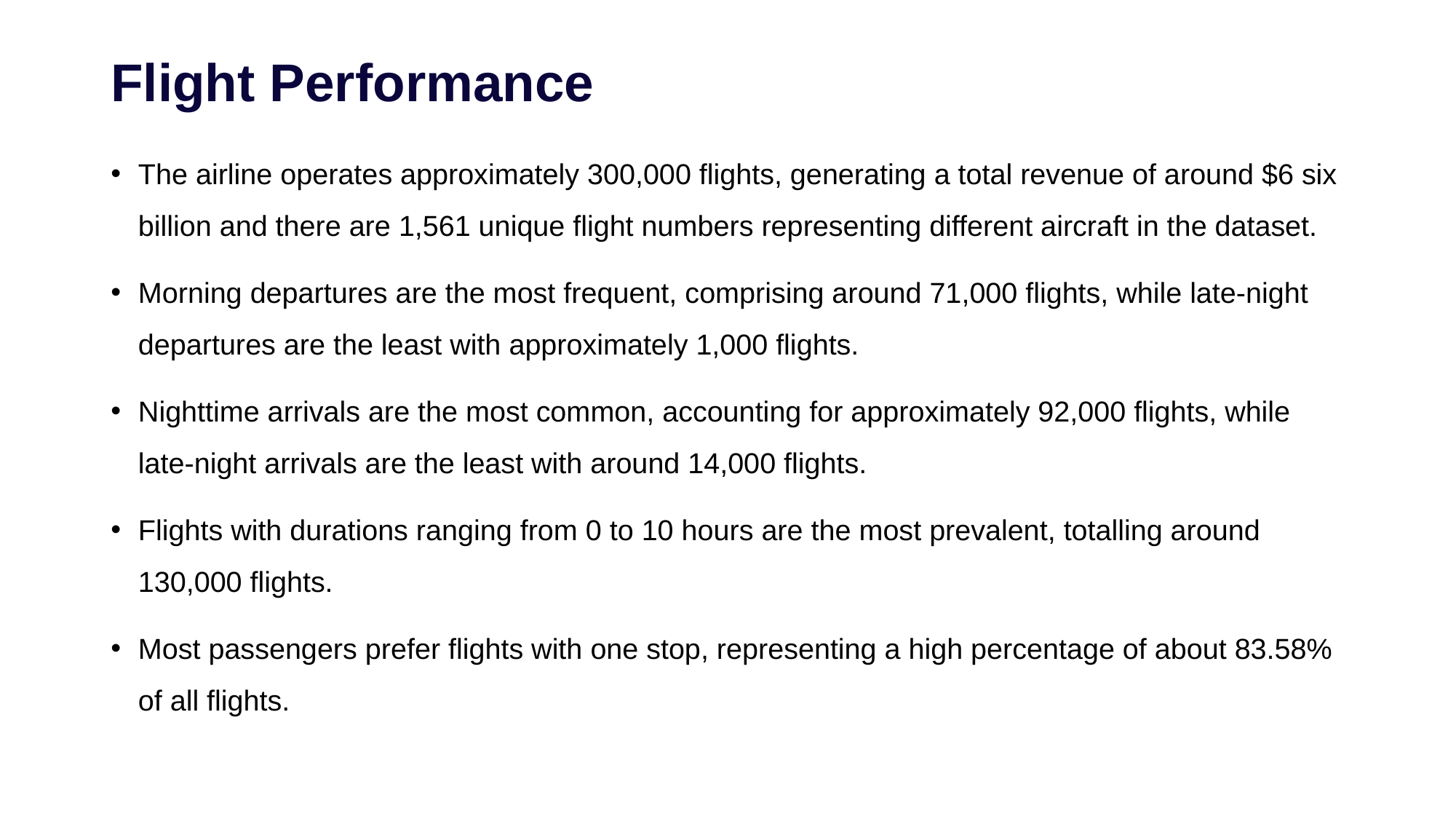

# Flight Performance
The airline operates approximately 300,000 flights, generating a total revenue of around $6 six billion and there are 1,561 unique flight numbers representing different aircraft in the dataset.
Morning departures are the most frequent, comprising around 71,000 flights, while late-night departures are the least with approximately 1,000 flights.
Nighttime arrivals are the most common, accounting for approximately 92,000 flights, while late-night arrivals are the least with around 14,000 flights.
Flights with durations ranging from 0 to 10 hours are the most prevalent, totalling around 130,000 flights.
Most passengers prefer flights with one stop, representing a high percentage of about 83.58% of all flights.